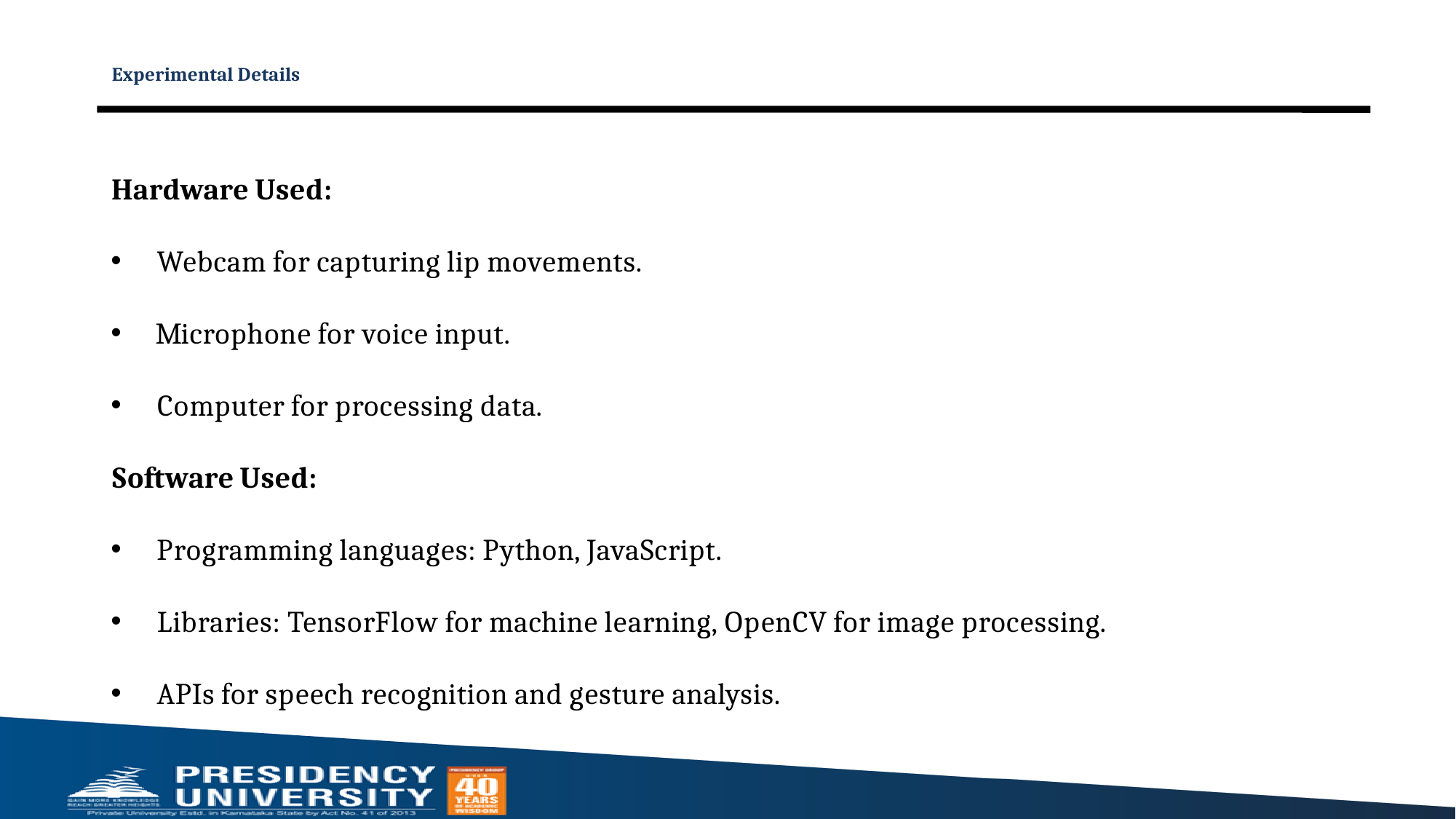

# Experimental Details
Hardware Used:
Webcam for capturing lip movements.
Microphone for voice input.
Computer for processing data.
Software Used:
Programming languages: Python, JavaScript.
Libraries: TensorFlow for machine learning, OpenCV for image processing.
APIs for speech recognition and gesture analysis.